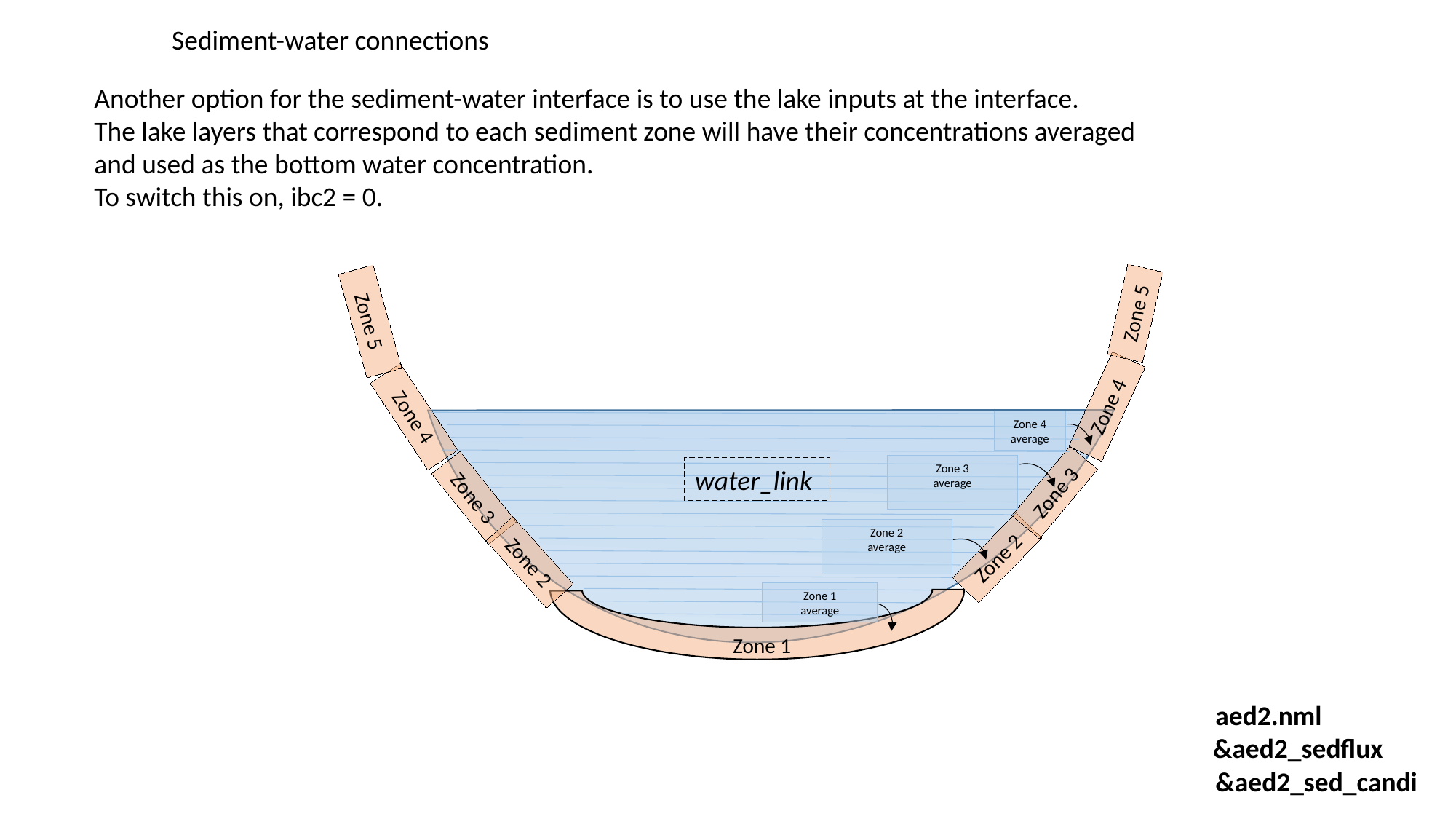

Sediment-water connections
Another option for the sediment-water interface is to use the lake inputs at the interface.
The lake layers that correspond to each sediment zone will have their concentrations averaged and used as the bottom water concentration.
To switch this on, ibc2 = 0.
Zone 5
Zone 5
Zone 4
Zone 4
Zone 4
average

Zone 3
average

water_link

Zone 3
Zone 3
Zone 2
average

Zone 2

Zone 2
Zone 1
average

Zone 1
aed2.nml
&aed2_sedflux
&aed2_sed_candi